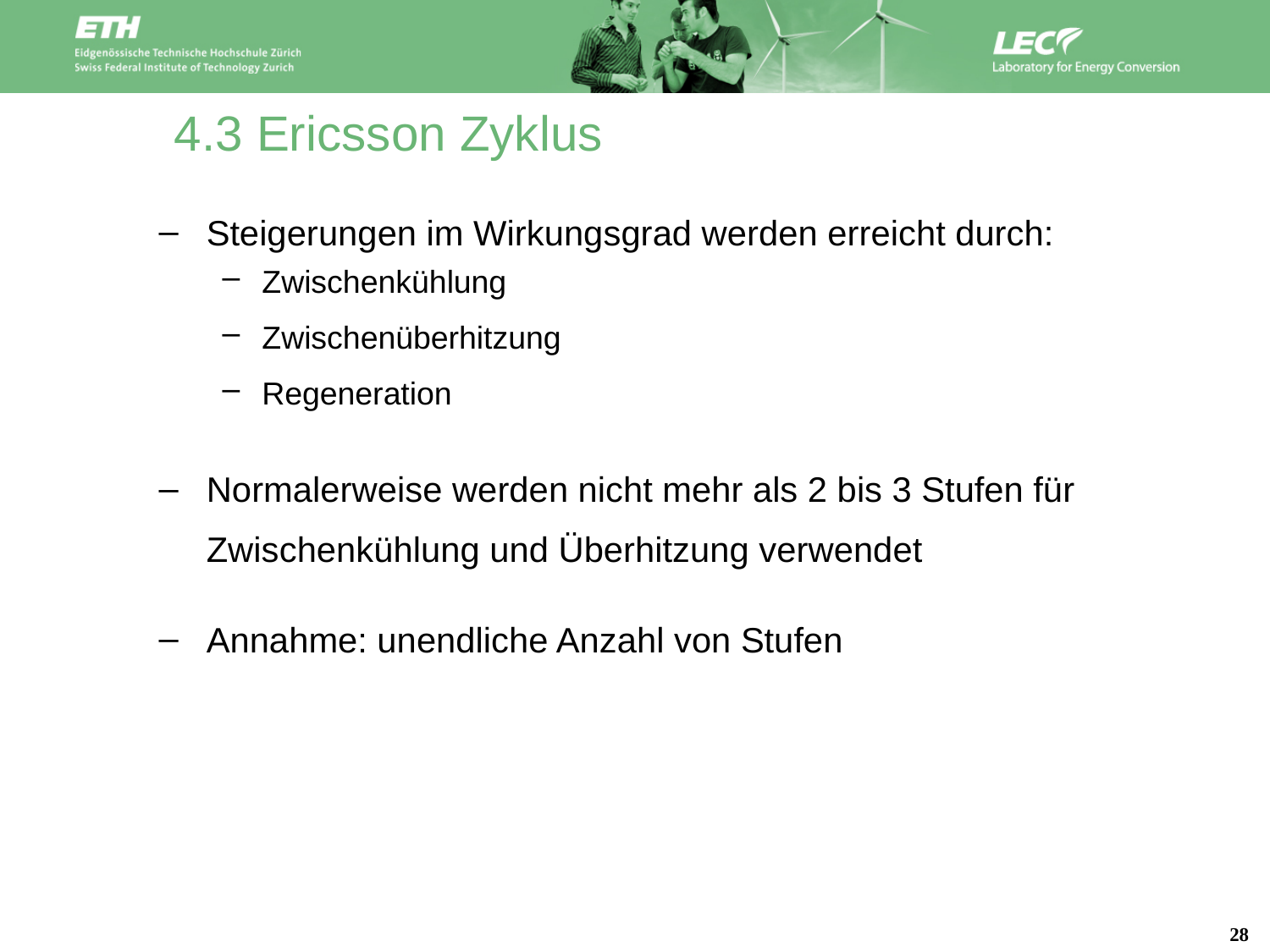

# 4.3 Ericsson Zyklus
Steigerungen im Wirkungsgrad werden erreicht durch:
Zwischenkühlung
Zwischenüberhitzung
Regeneration
Normalerweise werden nicht mehr als 2 bis 3 Stufen für Zwischenkühlung und Überhitzung verwendet
Annahme: unendliche Anzahl von Stufen